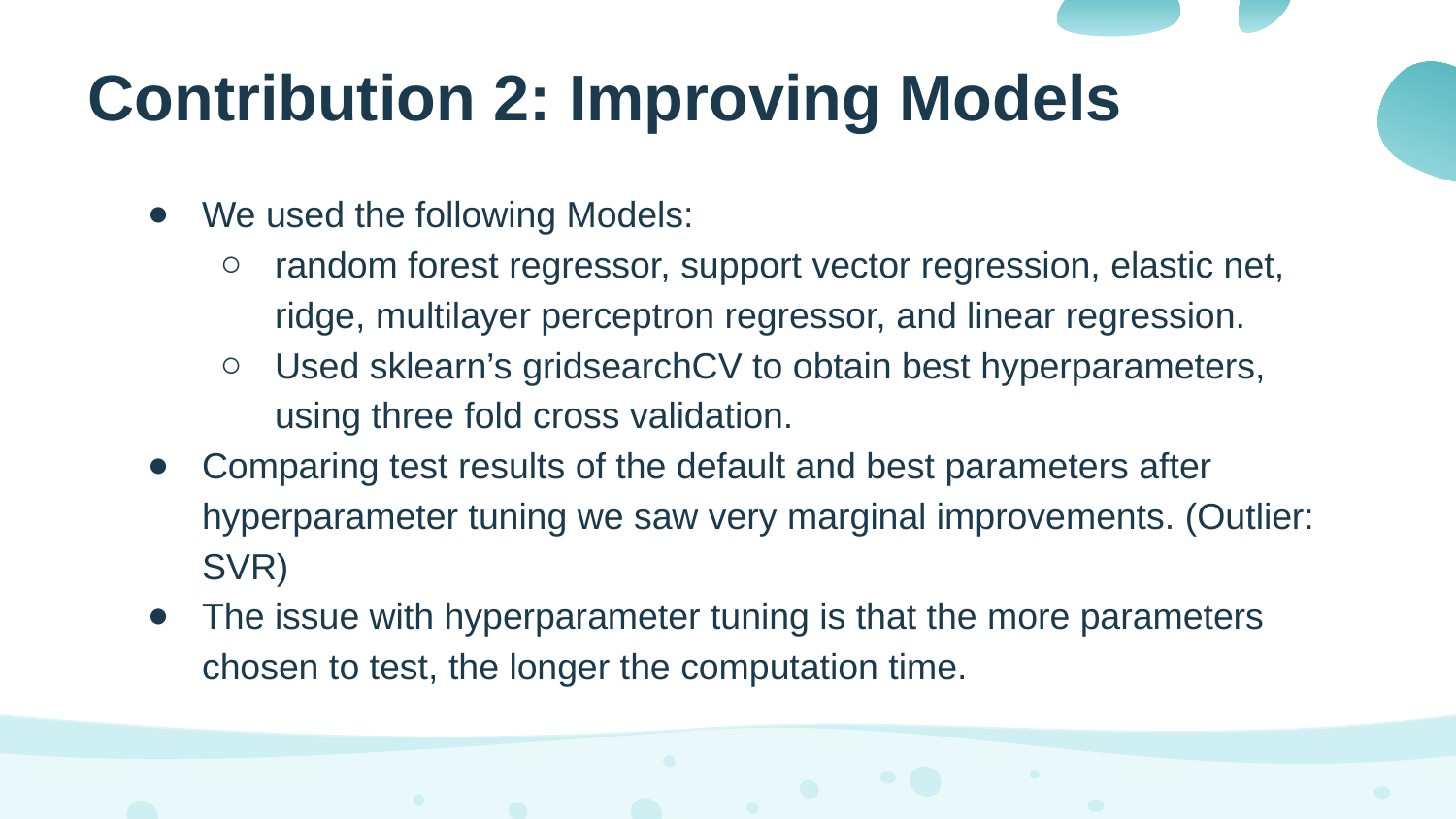

# Contribution 2: Improving Models
We used the following Models:
random forest regressor, support vector regression, elastic net, ridge, multilayer perceptron regressor, and linear regression.
Used sklearn’s gridsearchCV to obtain best hyperparameters, using three fold cross validation.
Comparing test results of the default and best parameters after hyperparameter tuning we saw very marginal improvements. (Outlier: SVR)
The issue with hyperparameter tuning is that the more parameters chosen to test, the longer the computation time.